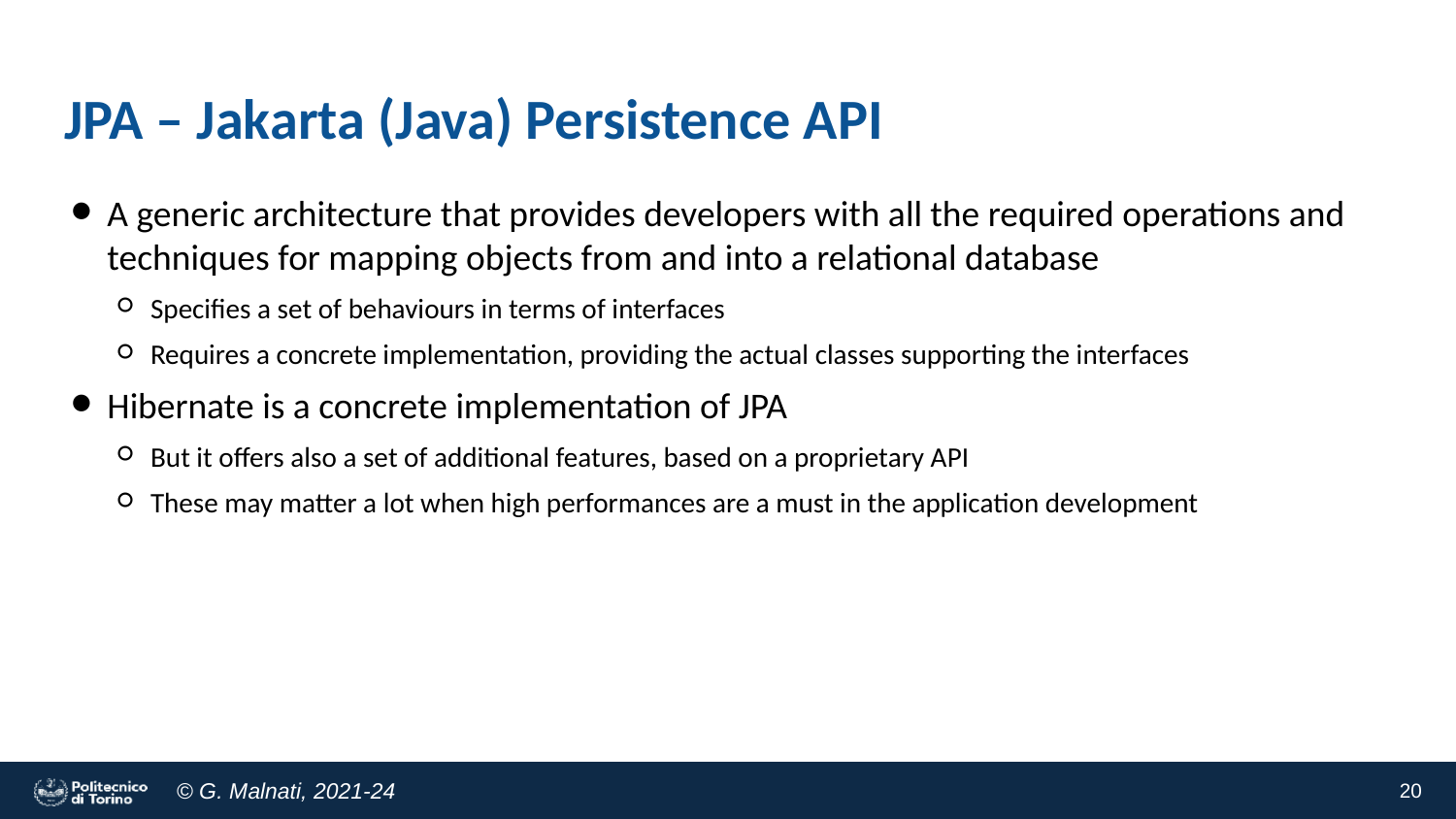

# JPA – Jakarta (Java) Persistence API
A generic architecture that provides developers with all the required operations and techniques for mapping objects from and into a relational database
Specifies a set of behaviours in terms of interfaces
Requires a concrete implementation, providing the actual classes supporting the interfaces
Hibernate is a concrete implementation of JPA
But it offers also a set of additional features, based on a proprietary API
These may matter a lot when high performances are a must in the application development
20